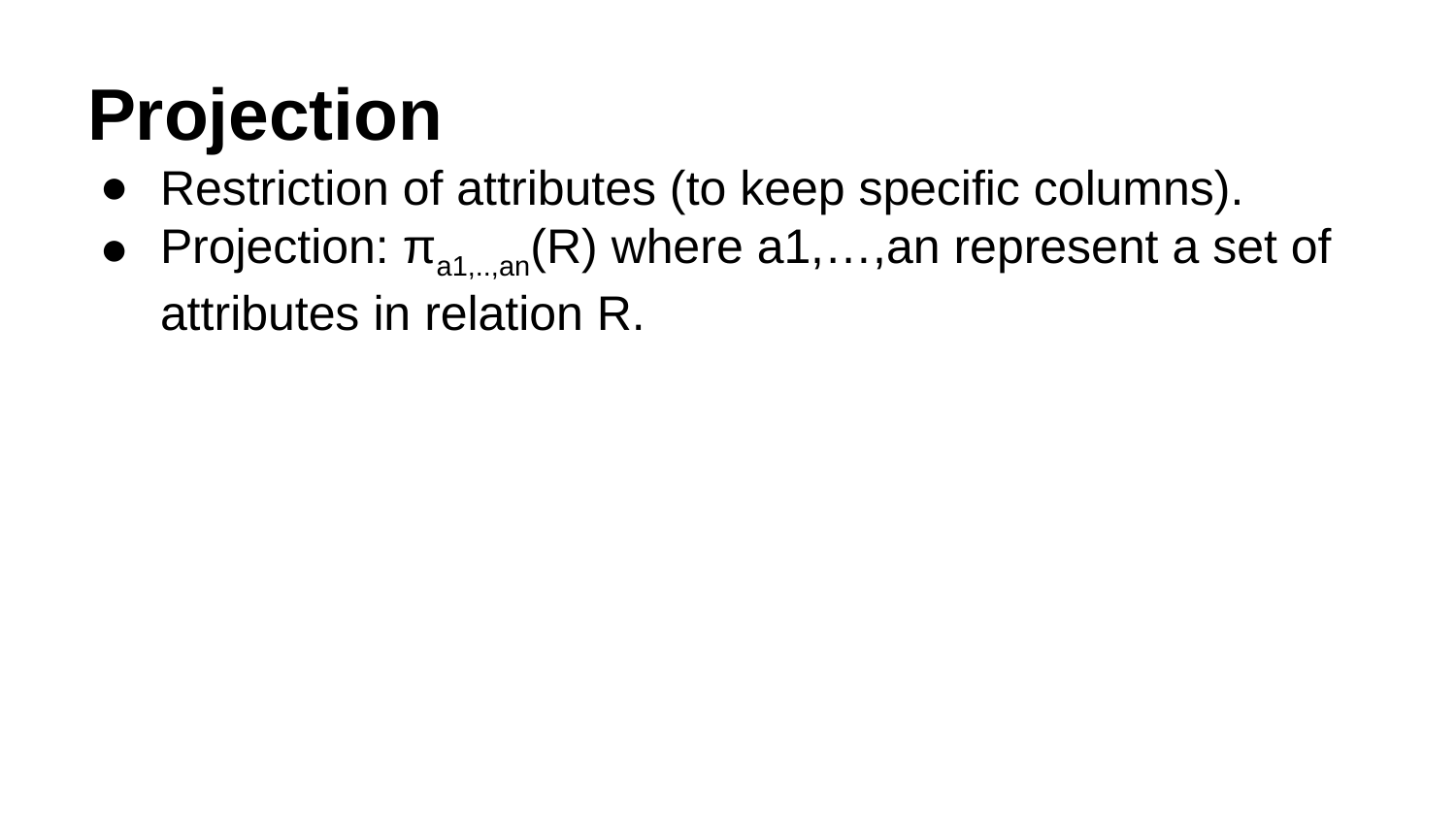

# Projection
Restriction of attributes (to keep specific columns).
Projection: πa1,..,an(R) where a1,…,an represent a set of attributes in relation R.